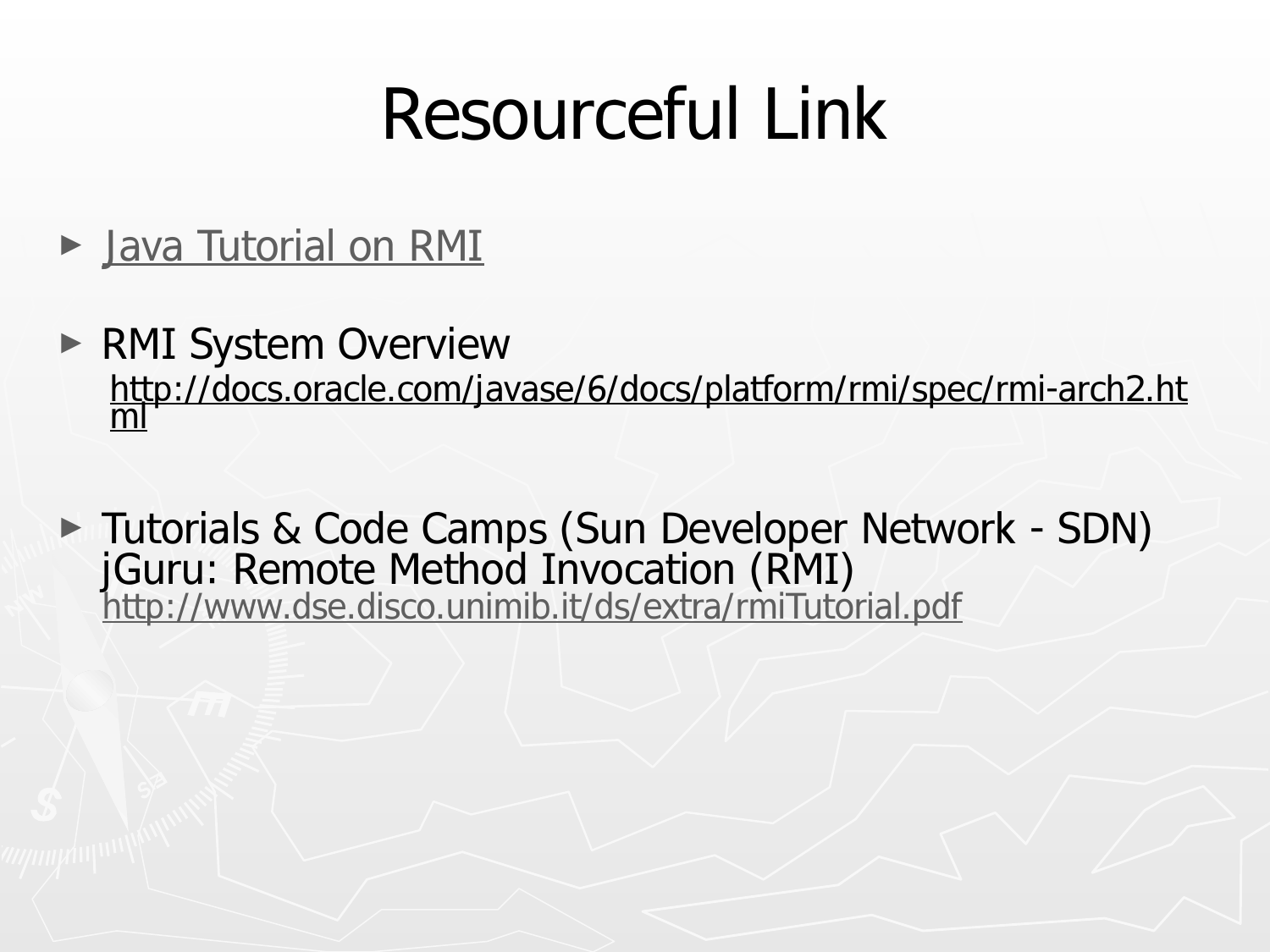

# Resourceful Link
Java Tutorial on RMI

RMI System Overview
http://docs.oracle.com/javase/6/docs/platform/rmi/spec/rmi-arch2.html
Tutorials & Code Camps (Sun Developer Network - SDN)
jGuru: Remote Method Invocation (RMI)
http://www.dse.disco.unimib.it/ds/extra/rmiTutorial.pdf